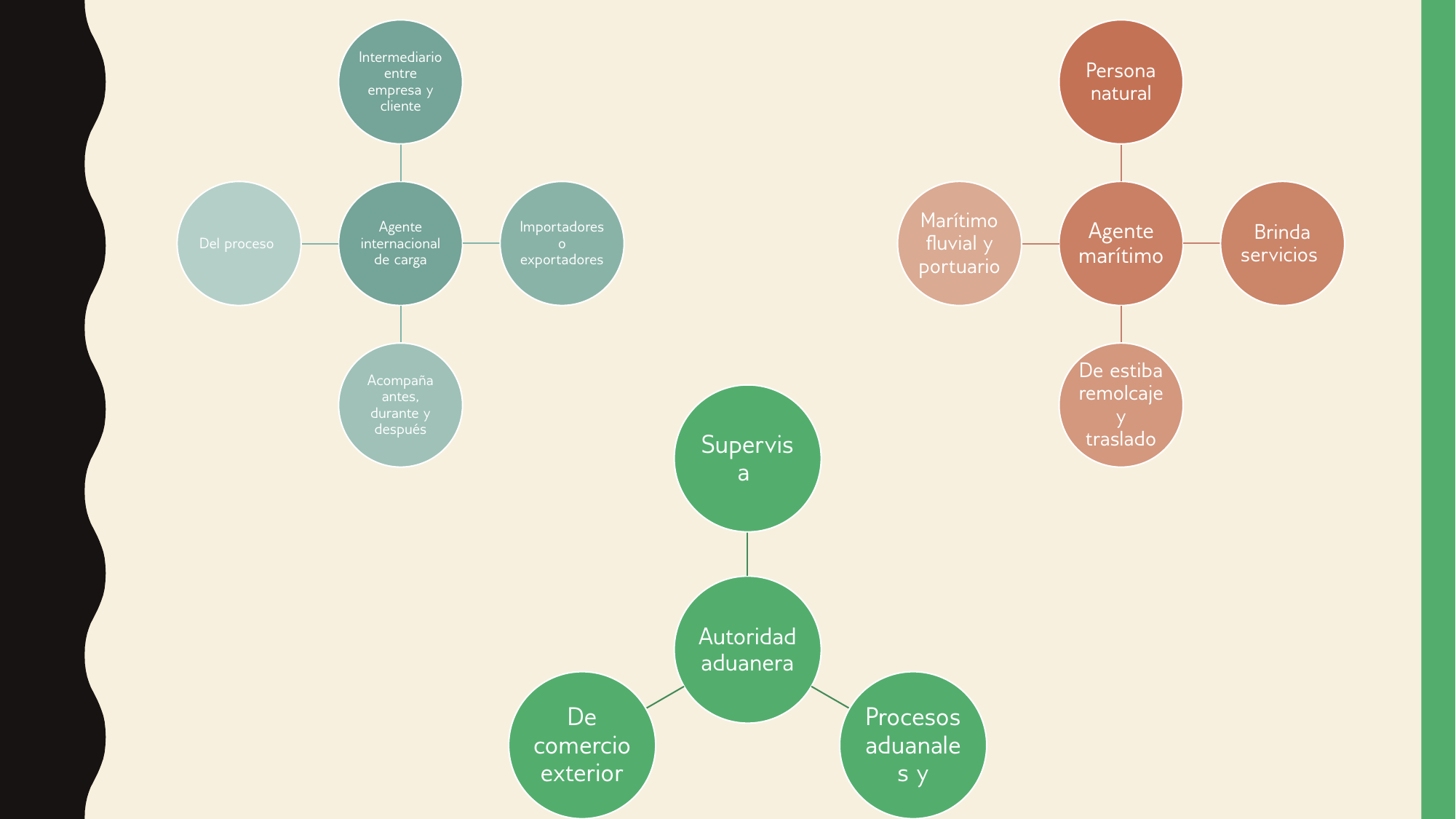

Agente internacional de carga

Intermediario entre empresa y cliente

Importadores o exportadores

Acompaña antes, durante y después

Del proceso
Agente marítimo

Persona natural

Brinda servicios

De estiba remolcaje y traslado

Marítimo fluvial y portuario
Autoridad aduanera

Supervisa

Procesos aduanales y

De comercio exterior